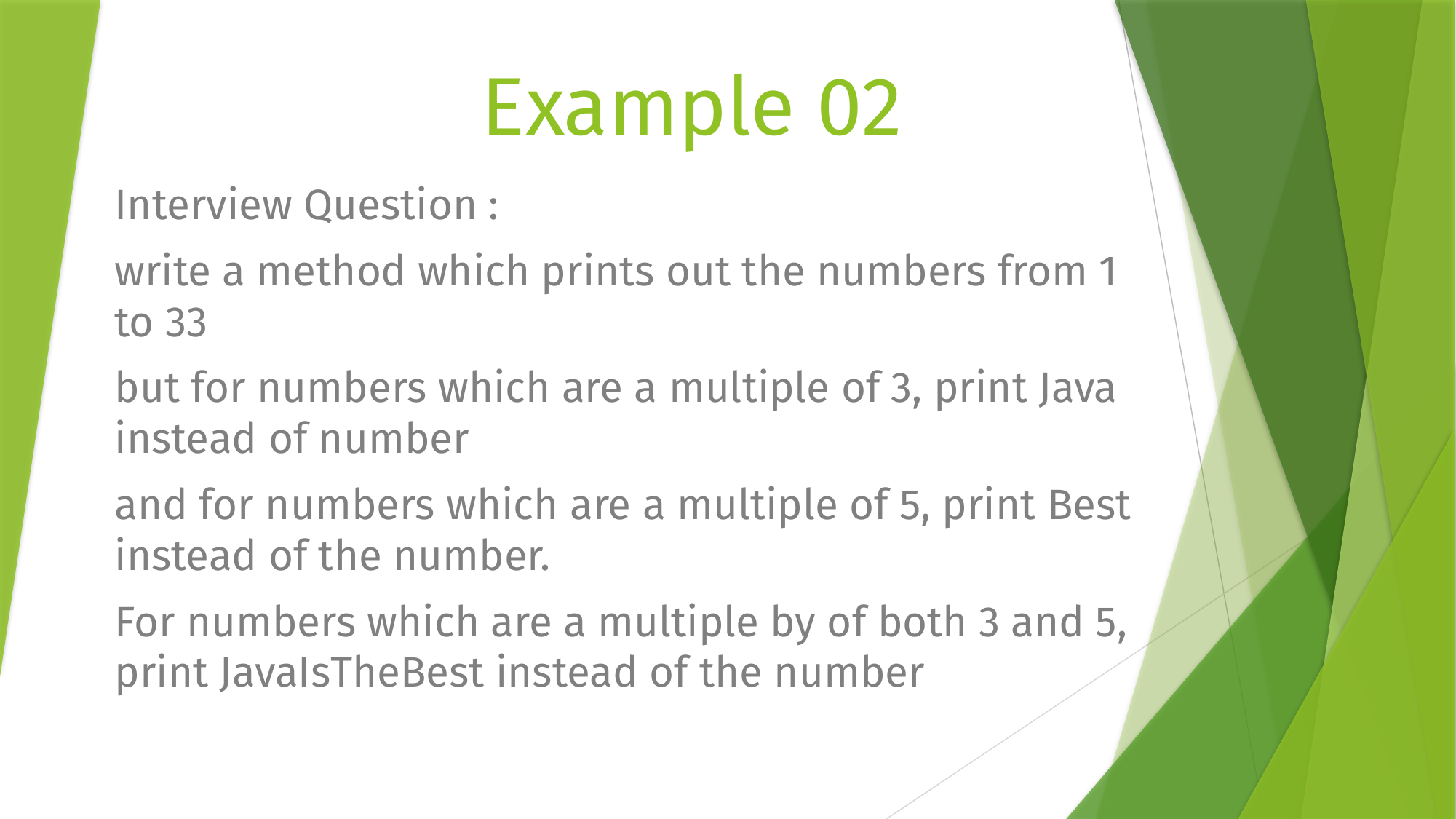

# Example 02
Interview Question :
write a method which prints out the numbers from 1 to 33
but for numbers which are a multiple of 3, print Java instead of number
and for numbers which are a multiple of 5, print Best instead of the number.
For numbers which are a multiple by of both 3 and 5, print JavaIsTheBest instead of the number